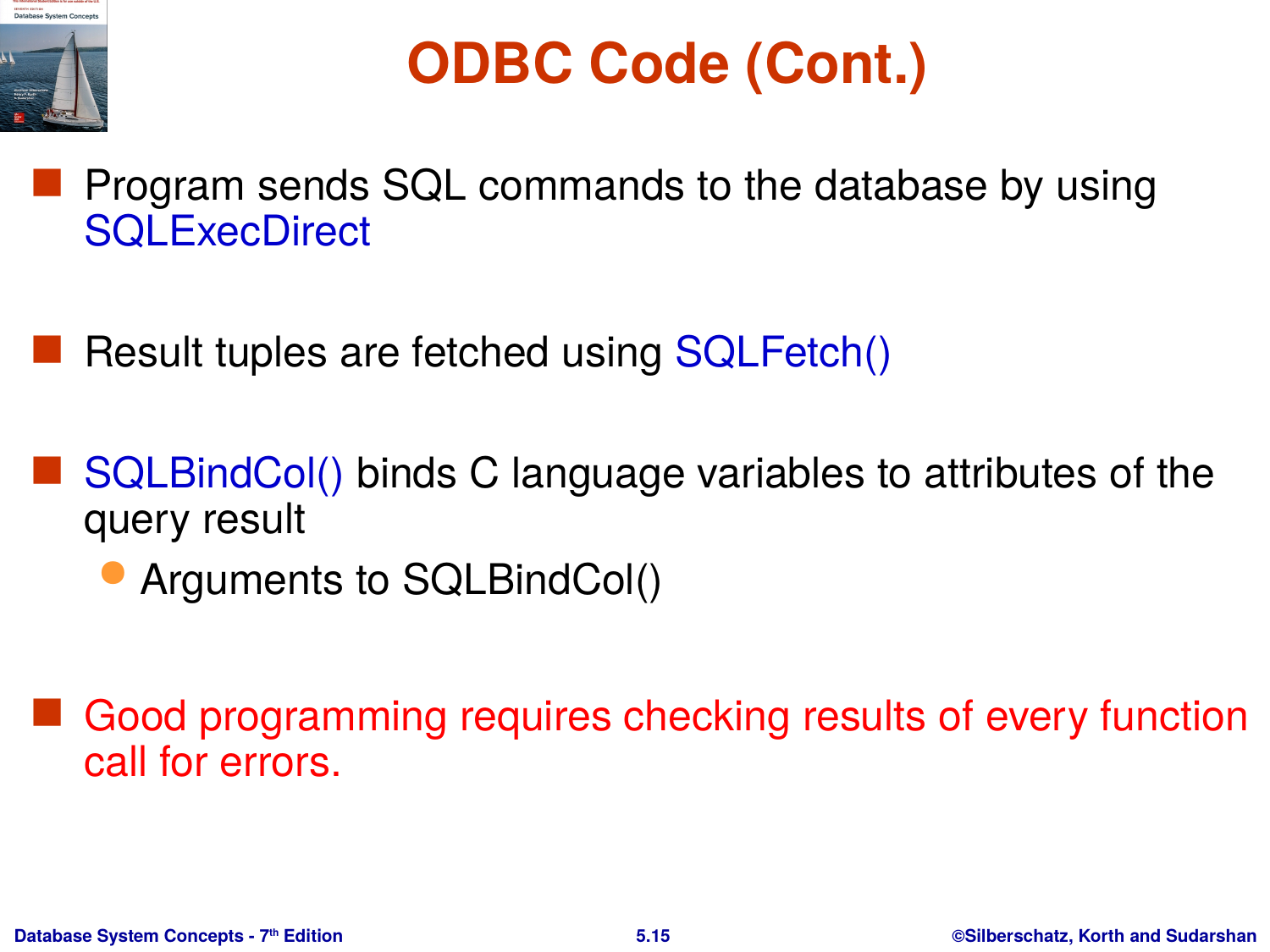

# ODBC Code (Cont.)
Program sends SQL commands to the database by using SQLExecDirect

Result tuples are fetched using SQLFetch()

SQLBindCol() binds C language variables to attributes of the query result
Arguments to SQLBindCol()

Good programming requires checking results of every function call for errors.